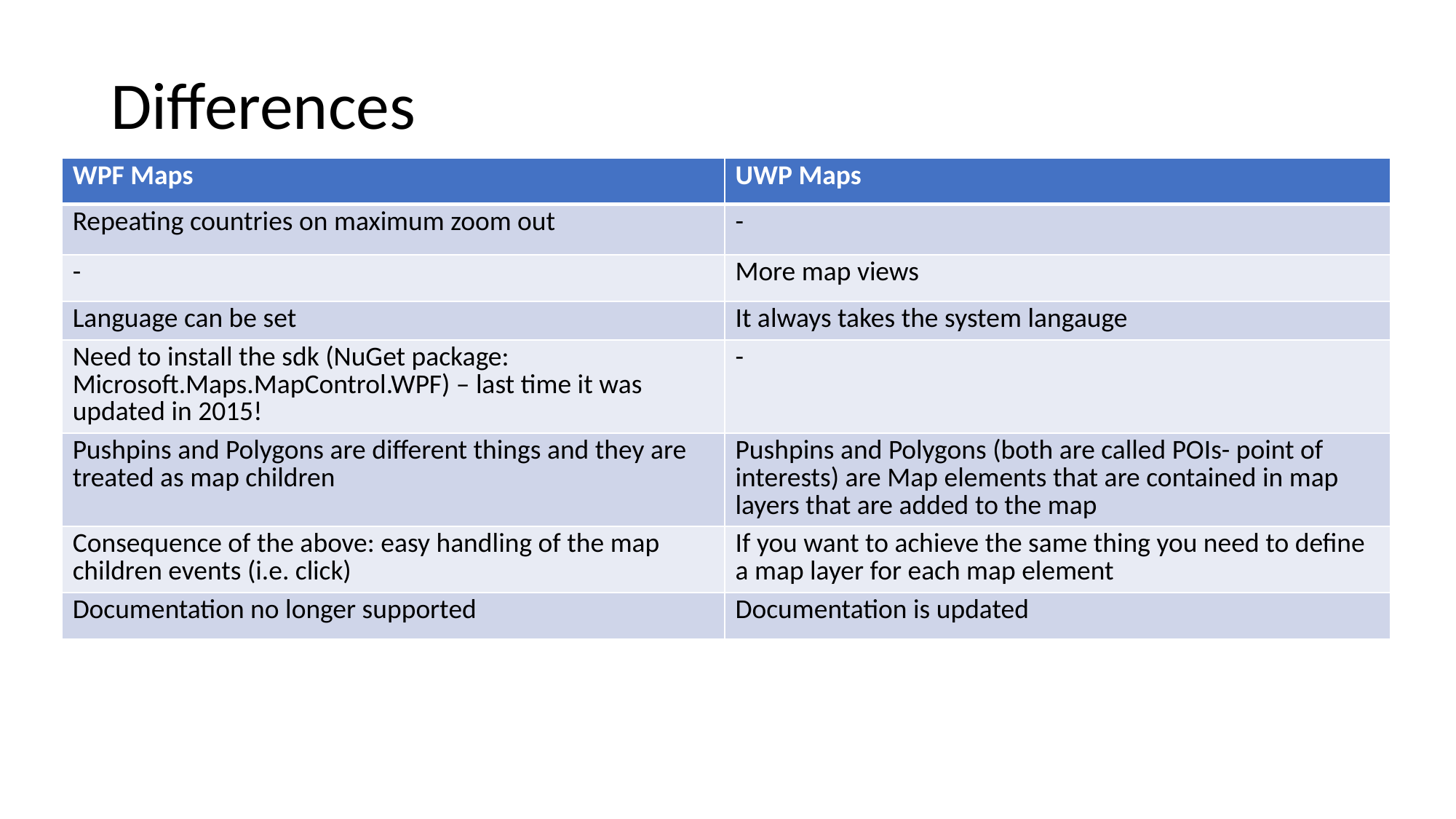

# Differences
| WPF Maps | UWP Maps |
| --- | --- |
| Repeating countries on maximum zoom out | - |
| - | More map views |
| Language can be set | It always takes the system langauge |
| Need to install the sdk (NuGet package: Microsoft.Maps.MapControl.WPF) – last time it was updated in 2015! | - |
| Pushpins and Polygons are different things and they are treated as map children | Pushpins and Polygons (both are called POIs- point of interests) are Map elements that are contained in map layers that are added to the map |
| Consequence of the above: easy handling of the map children events (i.e. click) | If you want to achieve the same thing you need to define a map layer for each map element |
| Documentation no longer supported | Documentation is updated |